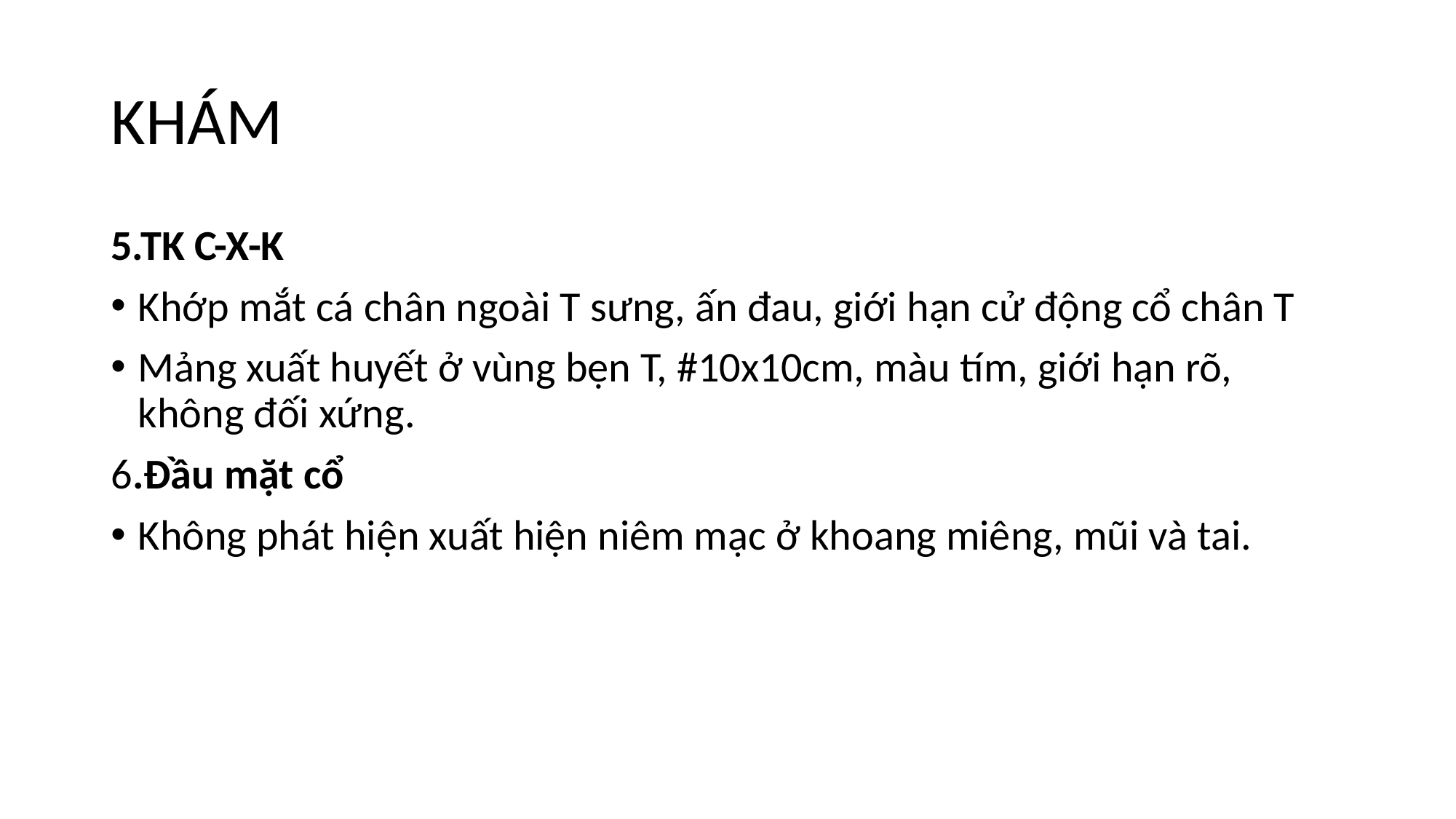

# KHÁM
5.TK C-X-K
Khớp mắt cá chân ngoài T sưng, ấn đau, giới hạn cử động cổ chân T
Mảng xuất huyết ở vùng bẹn T, #10x10cm, màu tím, giới hạn rõ, không đối xứng.
6.Đầu mặt cổ
Không phát hiện xuất hiện niêm mạc ở khoang miêng, mũi và tai.